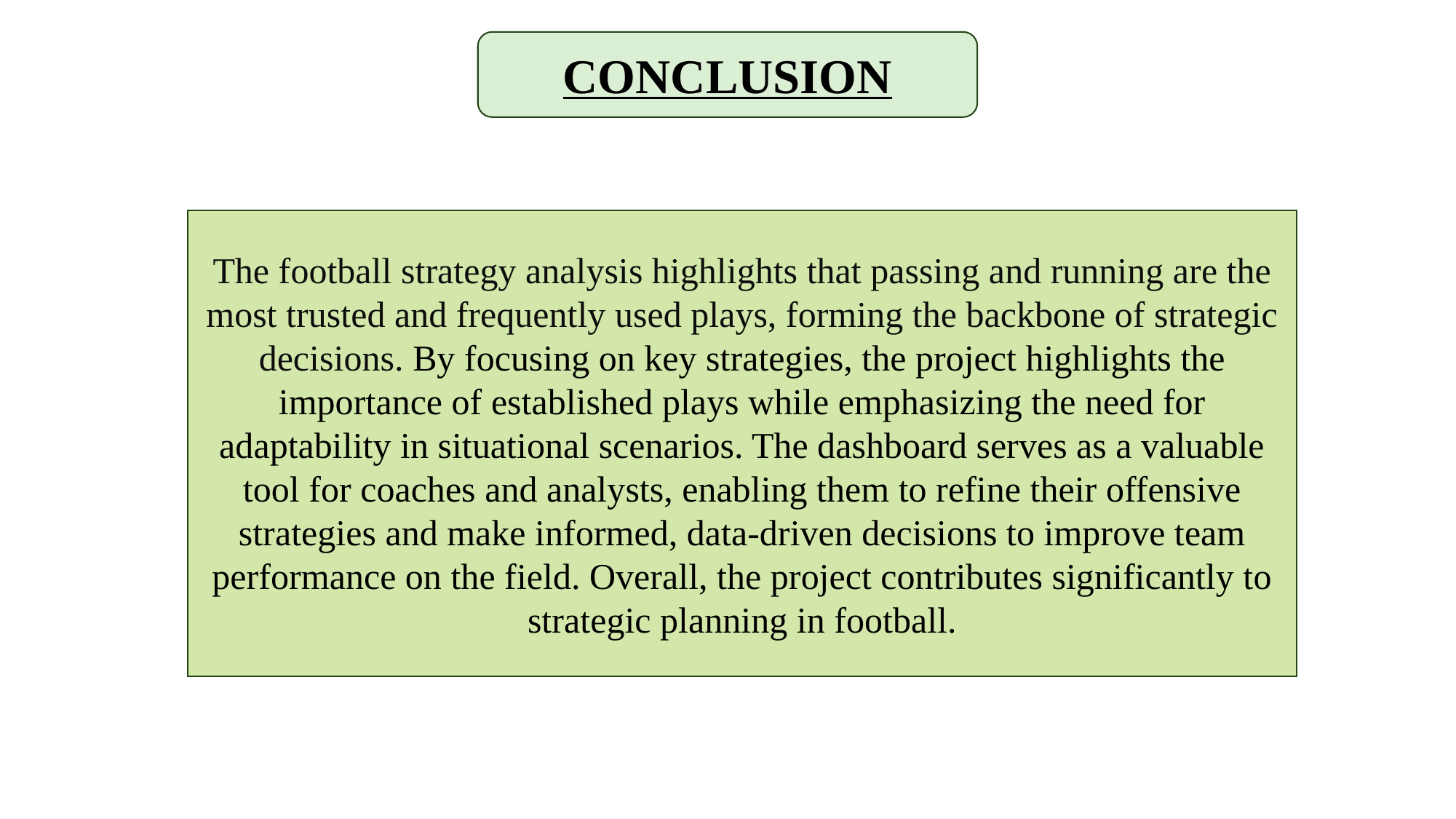

CONCLUSION
The football strategy analysis highlights that passing and running are the most trusted and frequently used plays, forming the backbone of strategic decisions. By focusing on key strategies, the project highlights the importance of established plays while emphasizing the need for adaptability in situational scenarios. The dashboard serves as a valuable tool for coaches and analysts, enabling them to refine their offensive strategies and make informed, data-driven decisions to improve team performance on the field. Overall, the project contributes significantly to strategic planning in football.